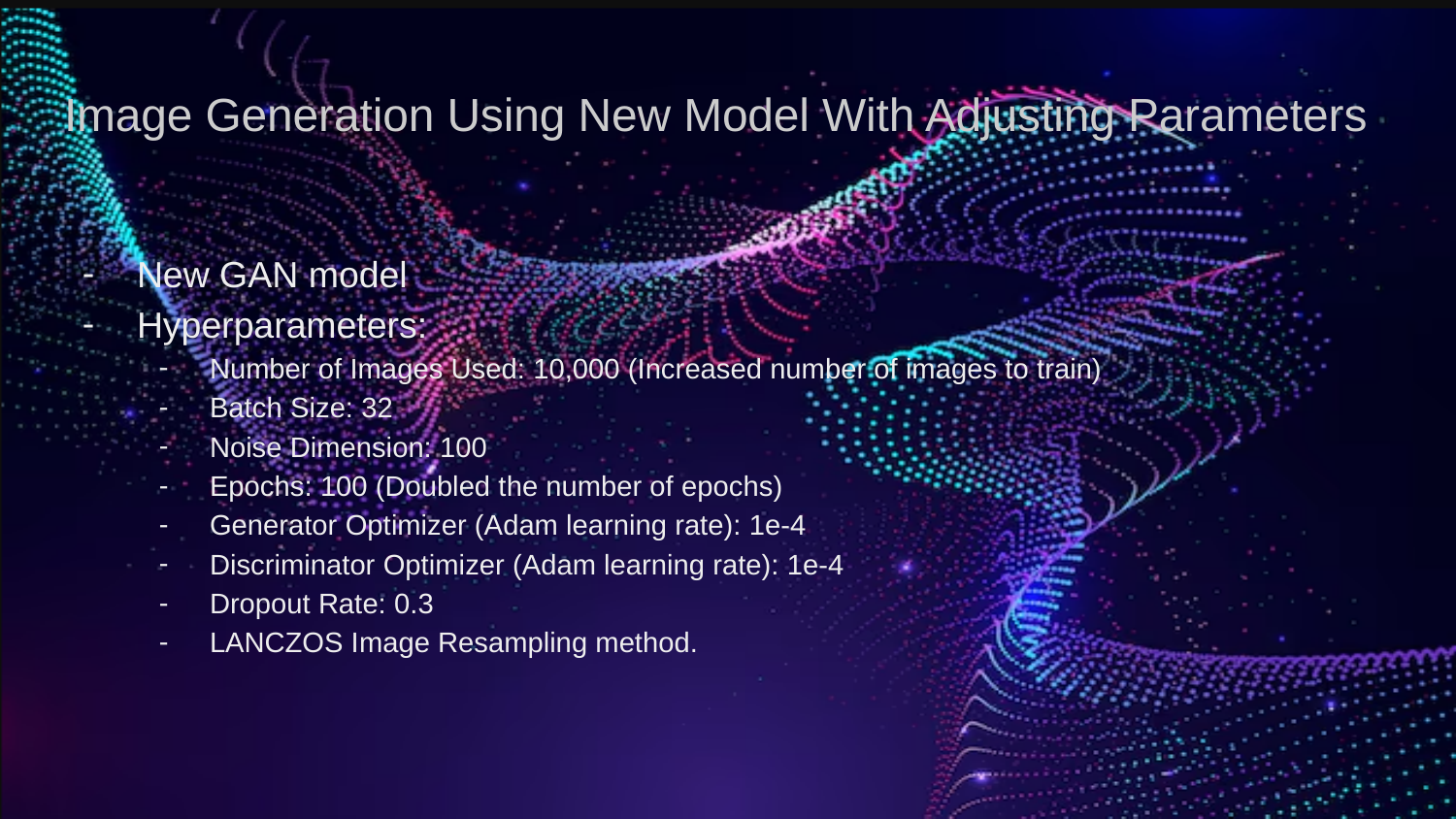

# Image Generation Using New Model With Adjusting Parameters
New GAN model
Hyperparameters:
Number of Images Used: 10,000 (Increased number of images to train)
Batch Size: 32
Noise Dimension: 100
Epochs: 100 (Doubled the number of epochs)
Generator Optimizer (Adam learning rate): 1e-4
Discriminator Optimizer (Adam learning rate): 1e-4
Dropout Rate: 0.3
LANCZOS Image Resampling method.